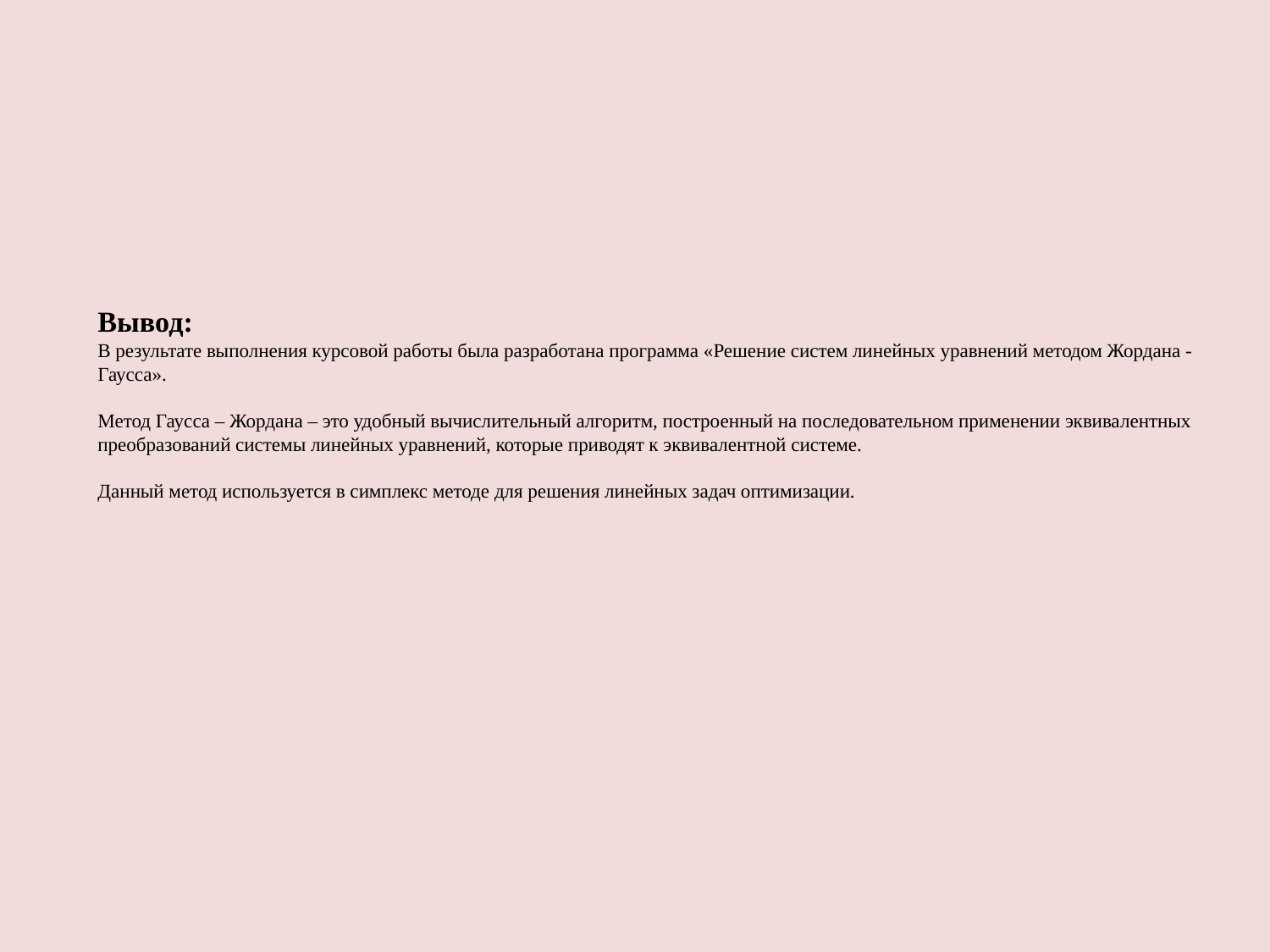

# Вывод: В результате выполнения курсовой работы была разработана программа «Решение систем линейных уравнений методом Жордана ‑ Гаусса». Метод Гаусса – Жордана – это удобный вычислительный алгоритм, построенный на последовательном применении эквивалентных преобразований системы линейных уравнений, которые приводят к эквивалентной системе. Данный метод используется в симплекс методе для решения линейных задач оптимизации.